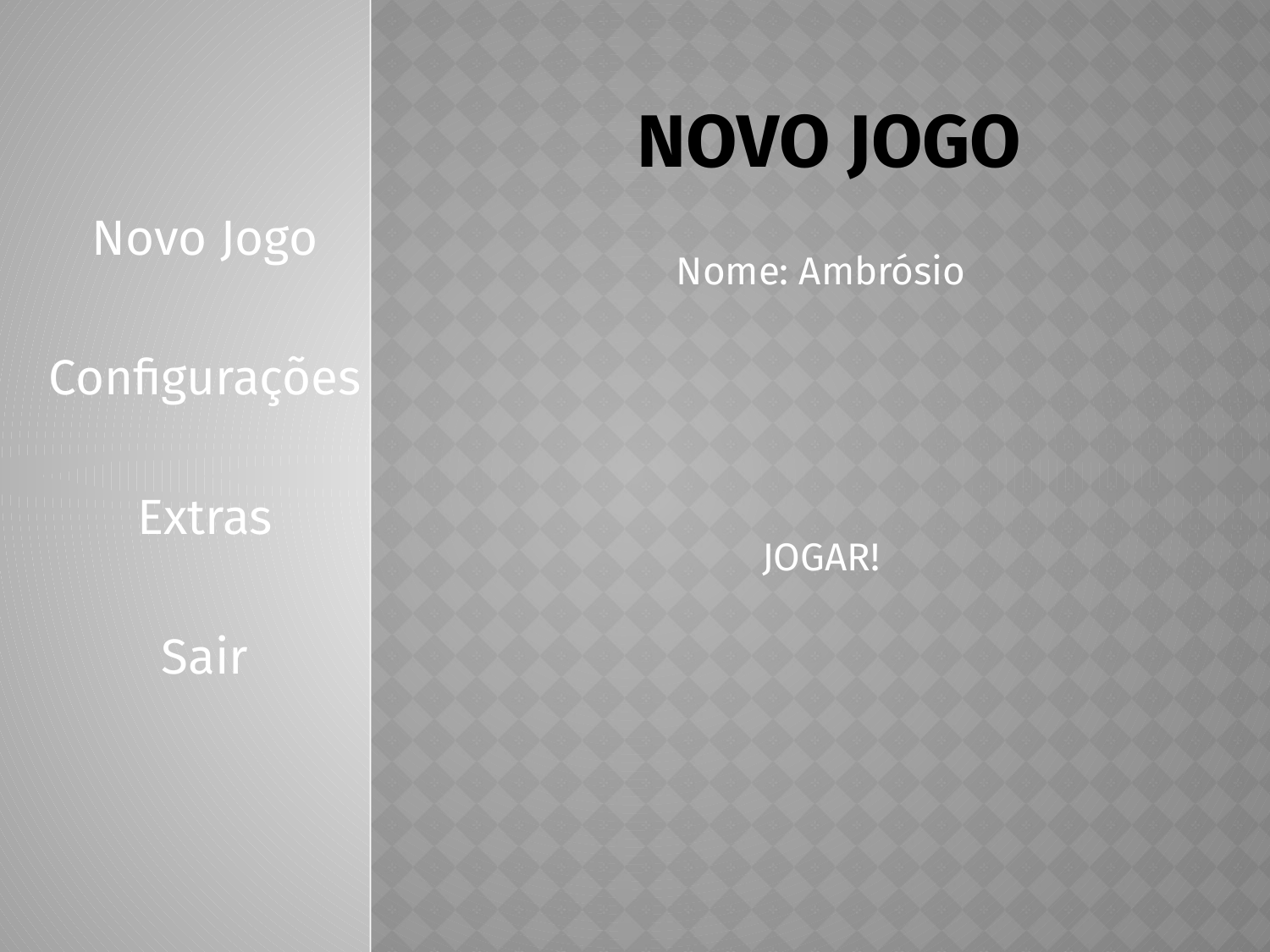

# Novo Jogo
Novo Jogo

Configurações

Extras

Sair
Nome: Ambrósio

JOGAR!